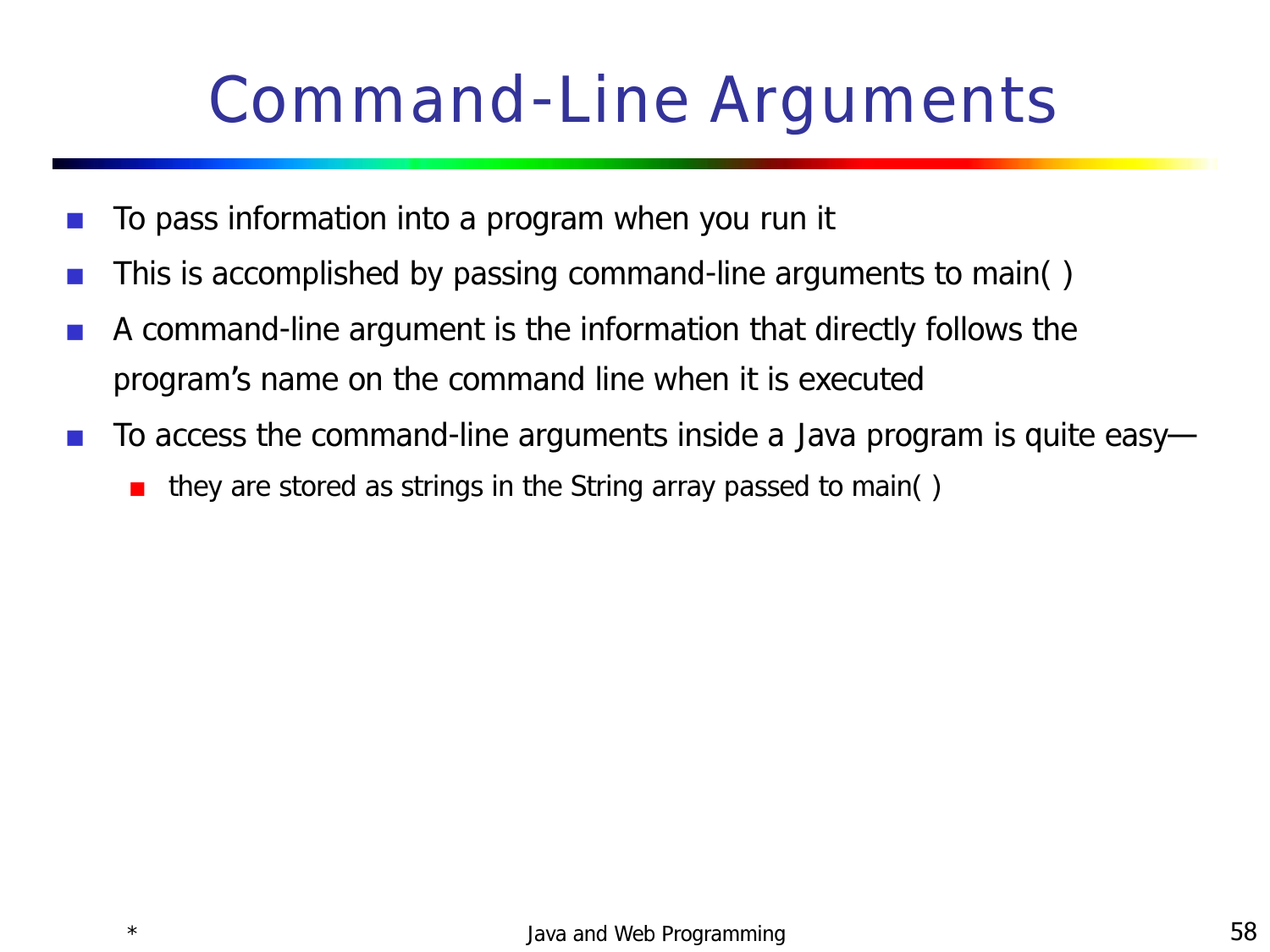

# Command-Line Arguments
To pass information into a program when you run it
This is accomplished by passing command-line arguments to main( )
A command-line argument is the information that directly follows the program’s name on the command line when it is executed
To access the command-line arguments inside a Java program is quite easy—
they are stored as strings in the String array passed to main( )
*
58
Java and Web Programming